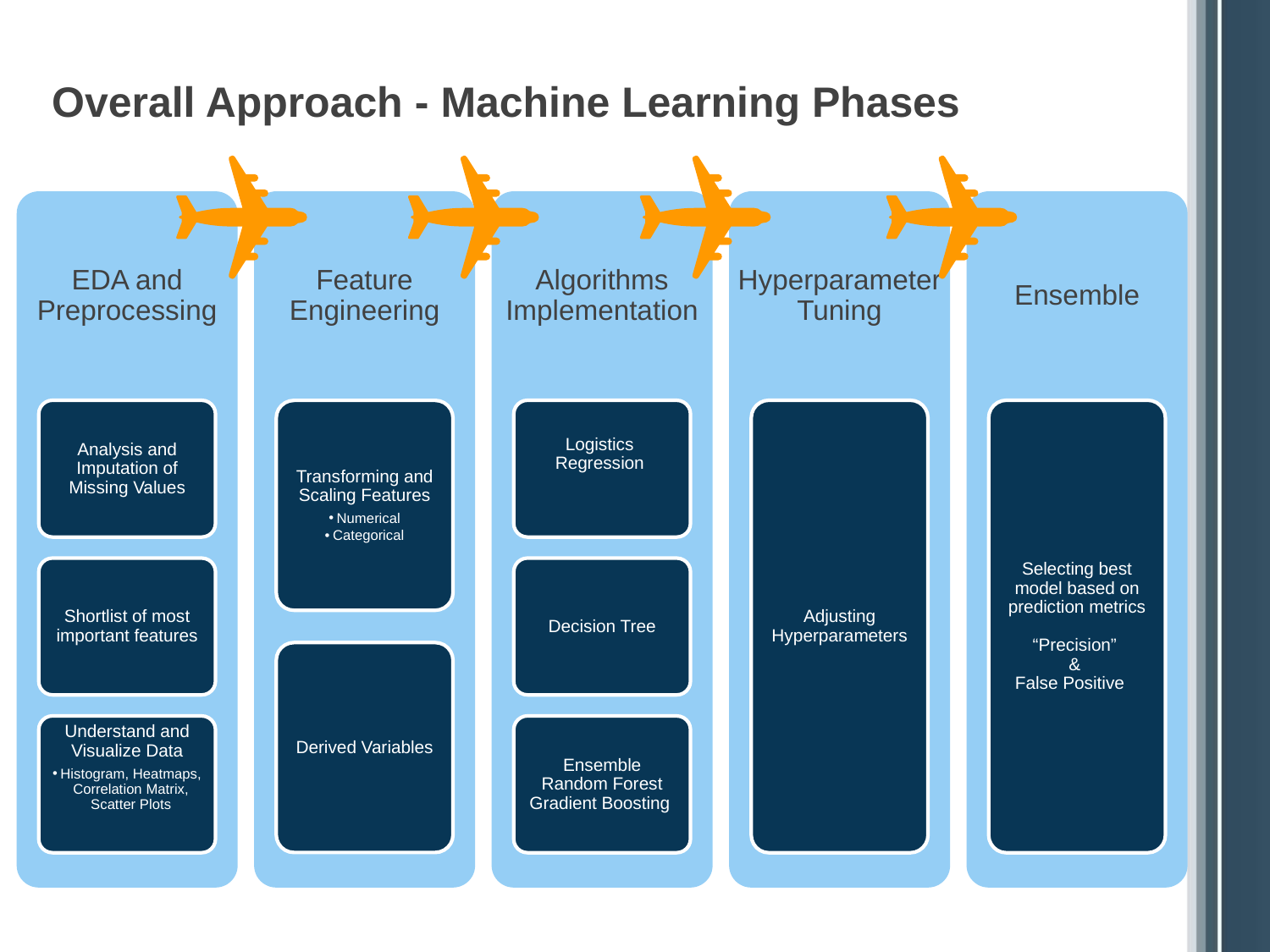

Overall Approach - Machine Learning Phases

EDA and Preprocessing

Feature Engineering

Algorithms
Implementation

Hyperparameter Tuning

Ensemble

Analysis and Imputation of Missing Values
Logistics
Regression

Transforming and Scaling Features
Numerical
Categorical
Adjusting Hyperparameters
Selecting best model based on prediction metrics

“Precision”
&
False Positive

Shortlist of most important features
Decision Tree

Derived Variables

Understand and Visualize Data
Histogram, Heatmaps, Correlation Matrix, Scatter Plots
Ensemble
Random Forest
Gradient Boosting